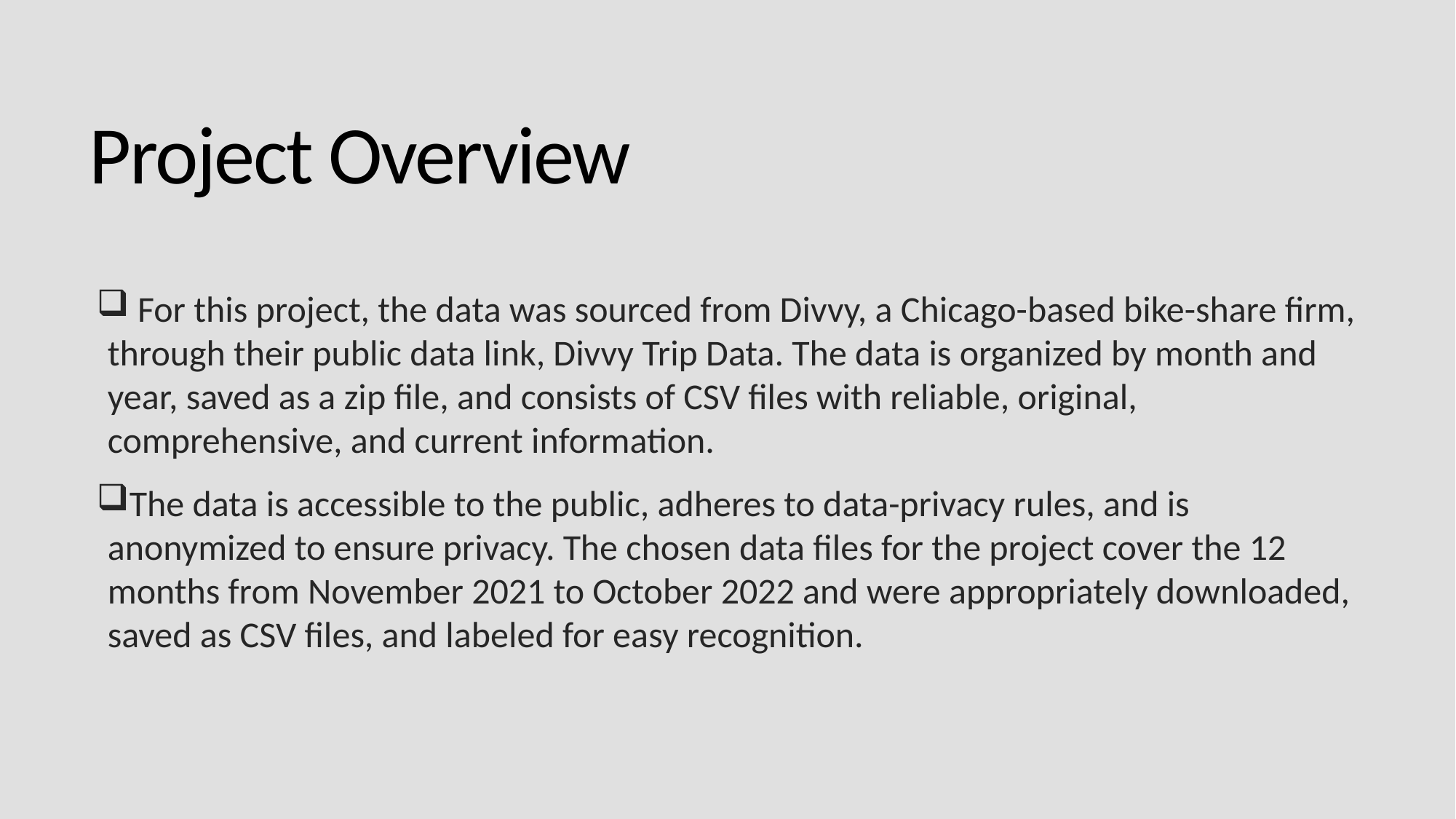

# Project Overview
 For this project, the data was sourced from Divvy, a Chicago-based bike-share firm, through their public data link, Divvy Trip Data. The data is organized by month and year, saved as a zip file, and consists of CSV files with reliable, original, comprehensive, and current information.
The data is accessible to the public, adheres to data-privacy rules, and is anonymized to ensure privacy. The chosen data files for the project cover the 12 months from November 2021 to October 2022 and were appropriately downloaded, saved as CSV files, and labeled for easy recognition.